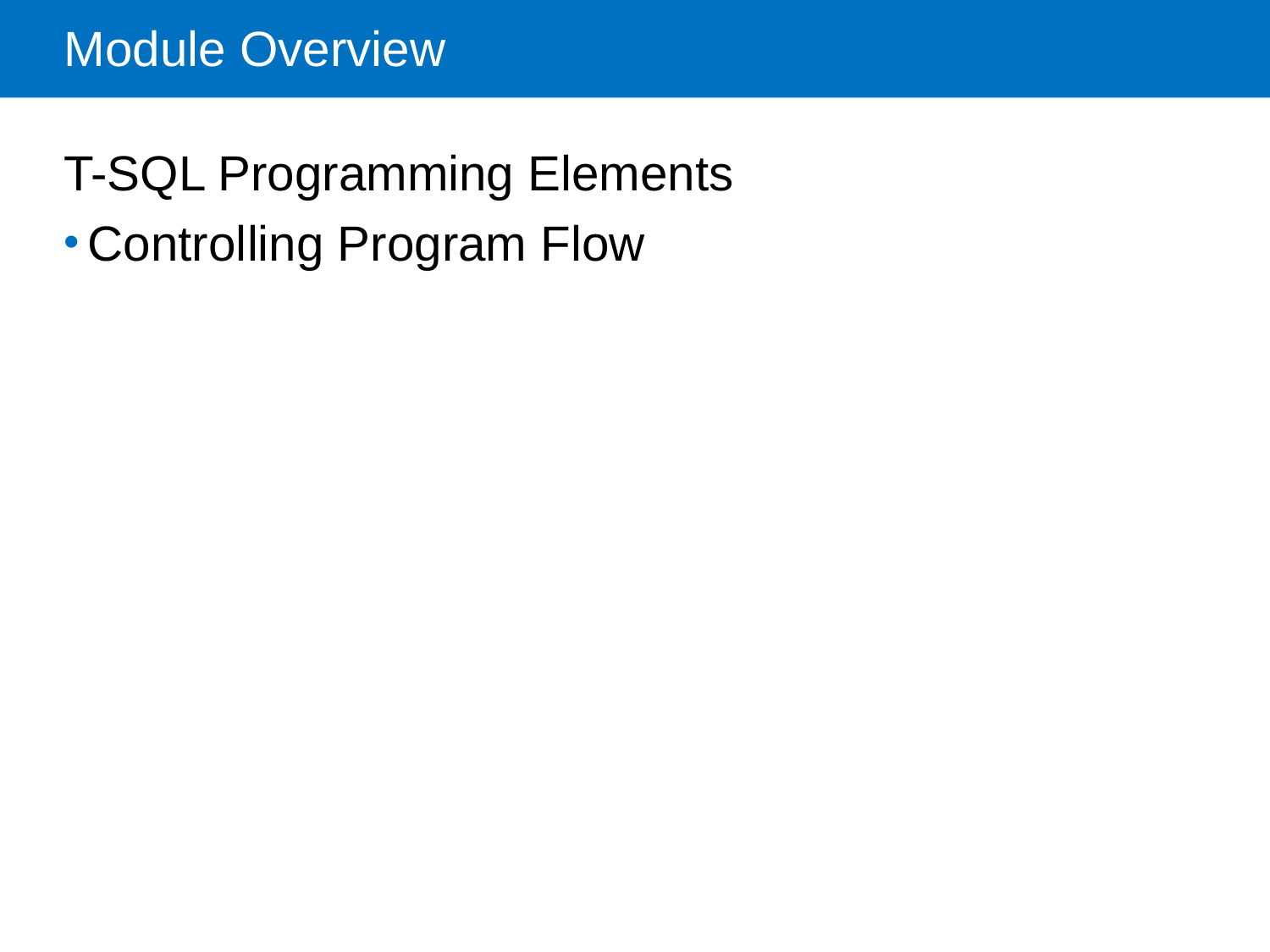

# Module Overview
T-SQL Programming Elements
Controlling Program Flow